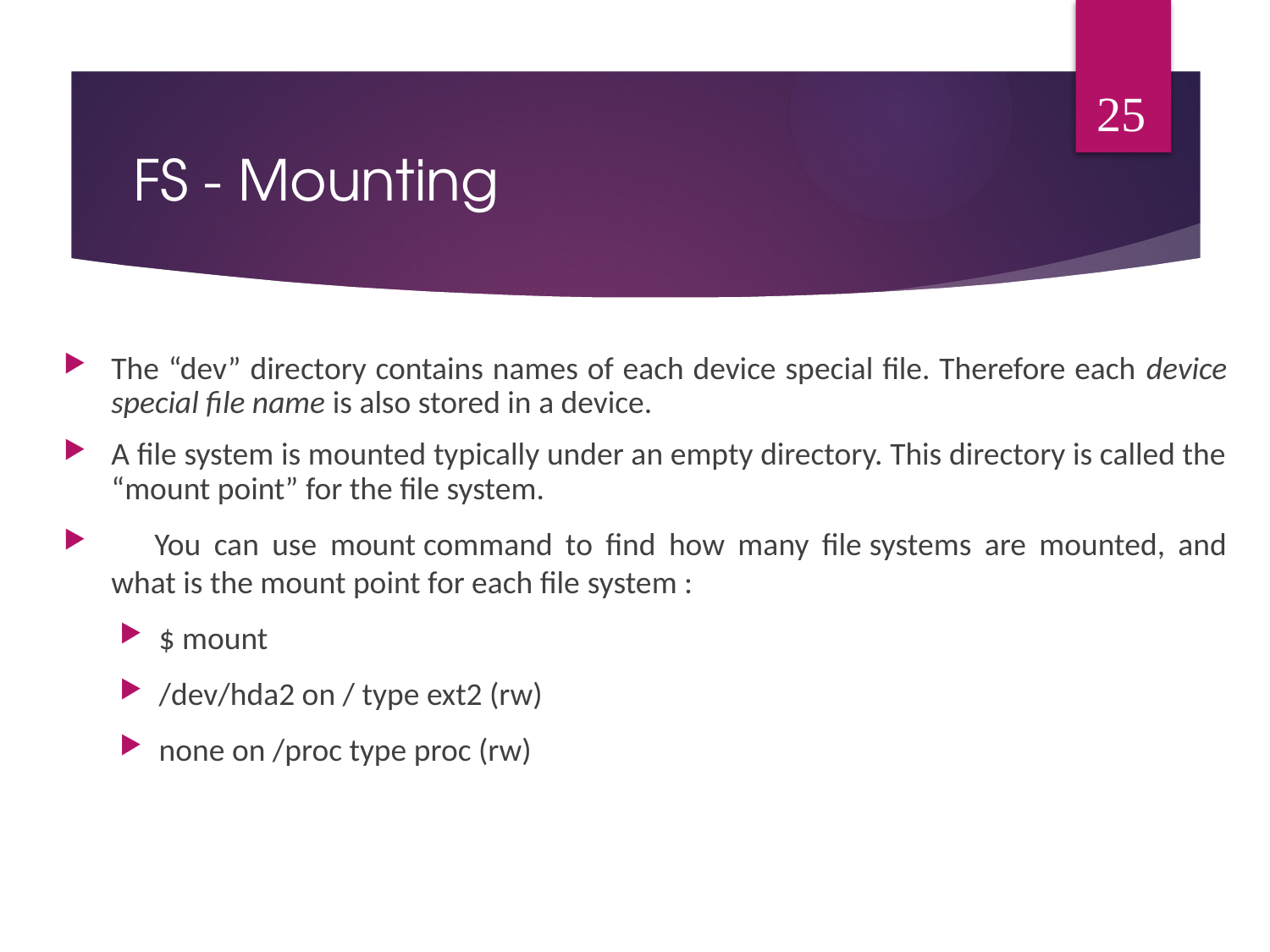

25
# FS - Mounting
The “dev” directory contains names of each device special file. Therefore each device special file name is also stored in a device.
A file system is mounted typically under an empty directory. This directory is called the “mount point” for the file system.
      You can use mount command to find how many file systems are mounted, and what is the mount point for each file system :
$ mount
/dev/hda2 on / type ext2 (rw)
none on /proc type proc (rw)